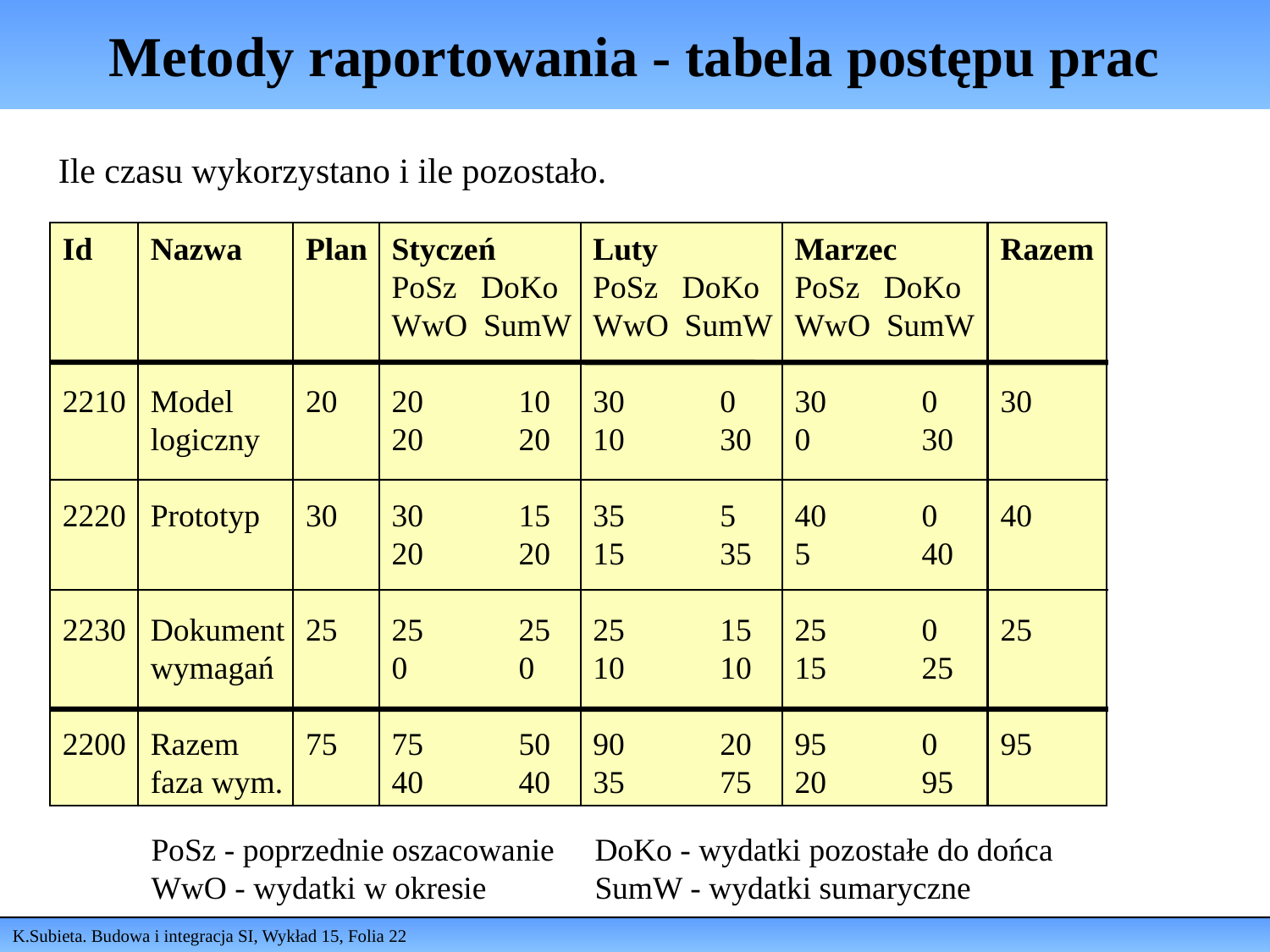

# Metody raportowania - tabela postępu prac
Ile czasu wykorzystano i ile pozostało.
Id

2210

2220

2230

2200

Nazwa

Model
logiczny

Prototyp

Dokument
wymagań

Razem
faza wym.
Plan

20

30

25

75

Styczeń
PoSz   DoKo
WwO  SumW

20	10
20	20

30	15
20	20

25	25
0	0

75	50
40	40
Luty
PoSz   DoKo
WwO  SumW

30	0
10	30

35	5
15	35

25	15
10	10

90	20
35	75
Marzec
PoSz   DoKo
WwO  SumW

30	0
0	30

40	0
5	40

25	0
15	25

95	0
20	95
Razem

30

40

25

95

PoSz - poprzednie oszacowanie
WwO - wydatki w okresie
DoKo - wydatki pozostałe do dońca
SumW - wydatki sumaryczne